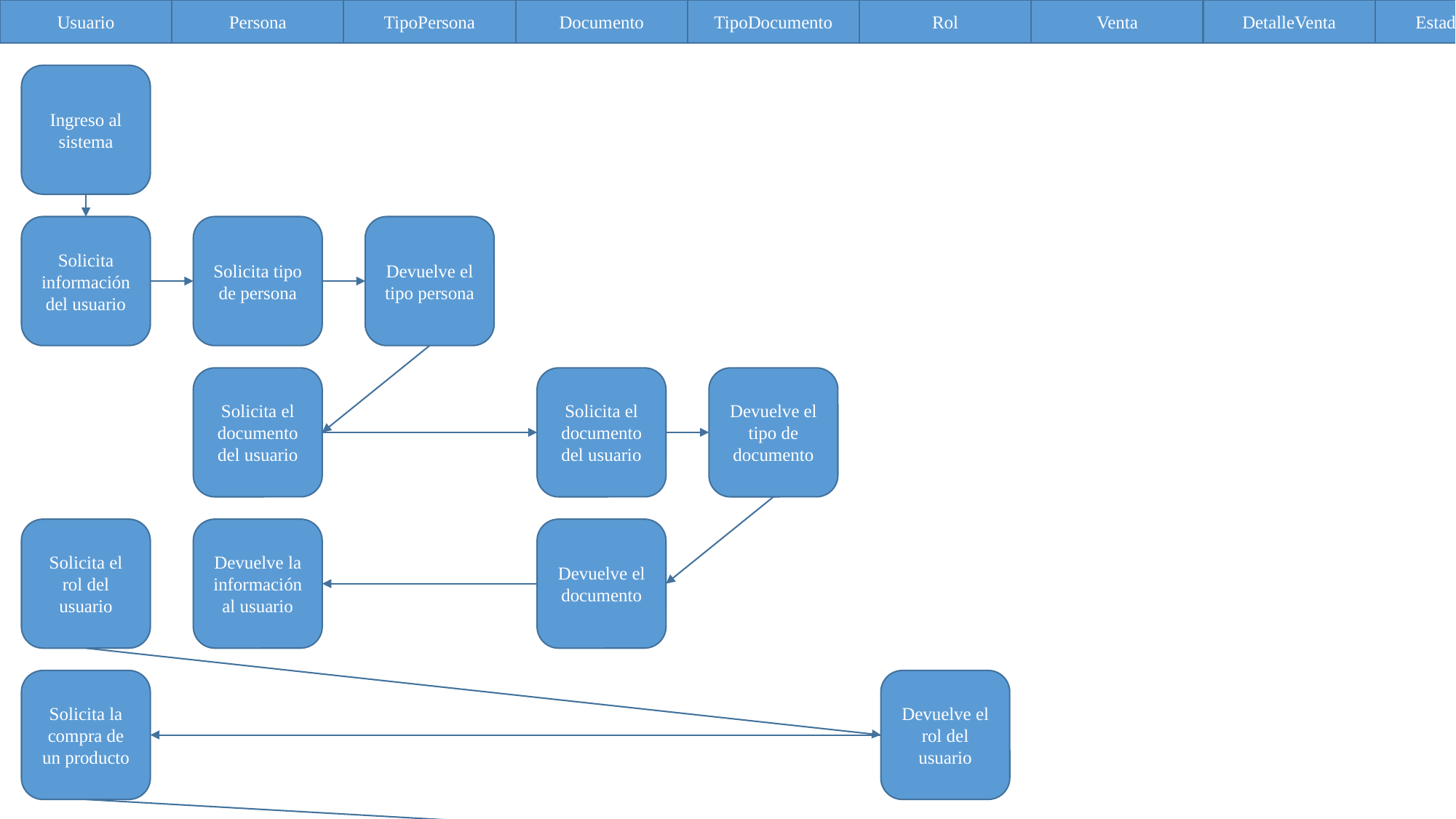

Usuario
Persona
TipoPersona
Documento
TipoDocumento
Rol
Venta
DetalleVenta
EstadoVenta
Articulo
Ingreso al sistema
Solicita información del usuario
Solicita tipo de persona
Devuelve el tipo persona
Solicita el documento del usuario
Solicita el documento del usuario
Devuelve el tipo de documento
Solicita el rol del usuario
Devuelve la información al usuario
Devuelve el documento
Solicita la compra de un producto
Devuelve el rol del usuario
Comprueba existencias y luego crea una venta
Solicita la creación de un detalle de venta
Asigna un estado a la venta
Devuelve los datos de la venta al usuario
Salida del sistema